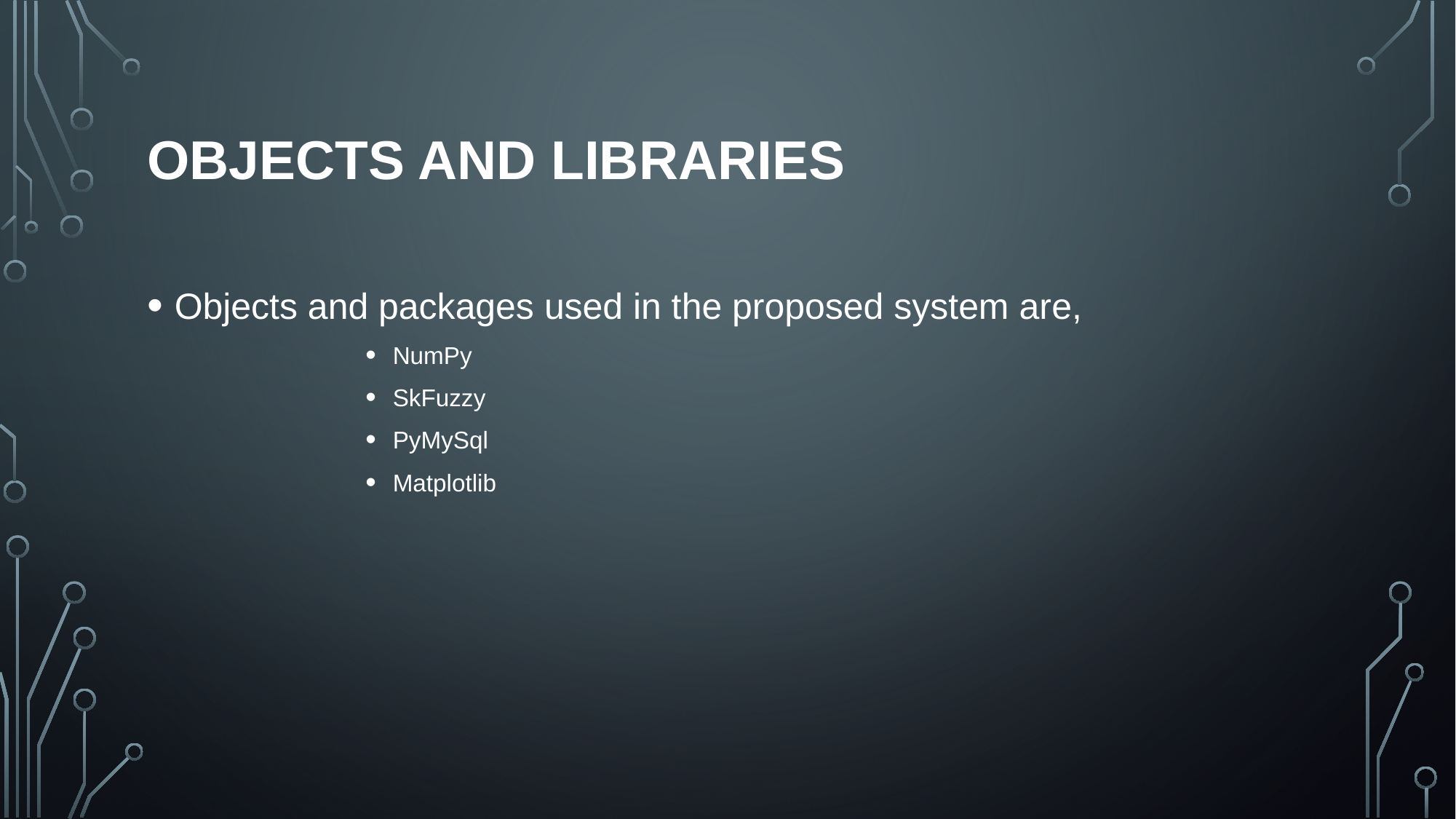

# OBJECTS AND LIBRARIES
Objects and packages used in the proposed system are,
NumPy
SkFuzzy
PyMySql
Matplotlib